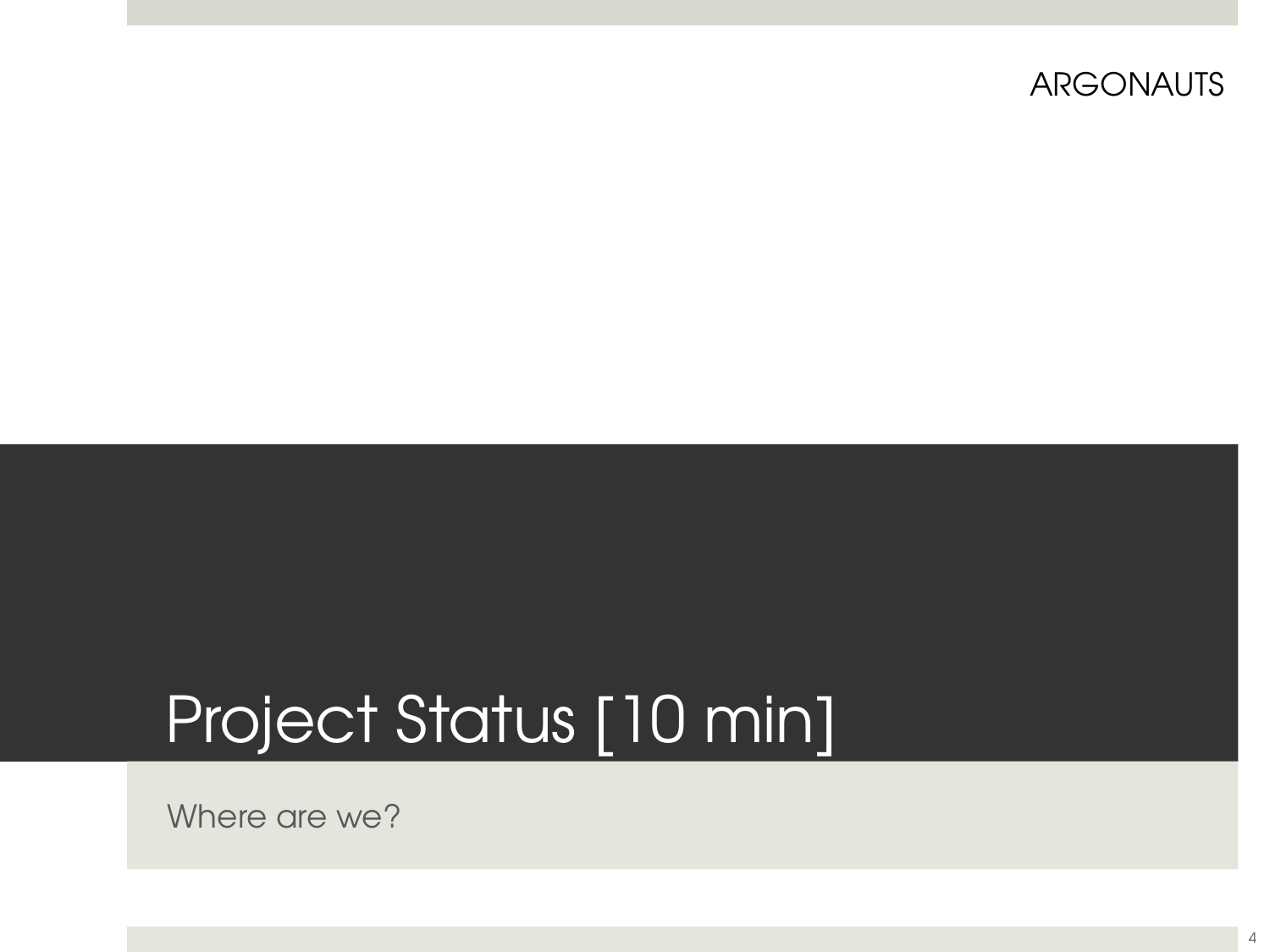

ARGONAUTS
# Project Status [10 min]
Where are we?
4